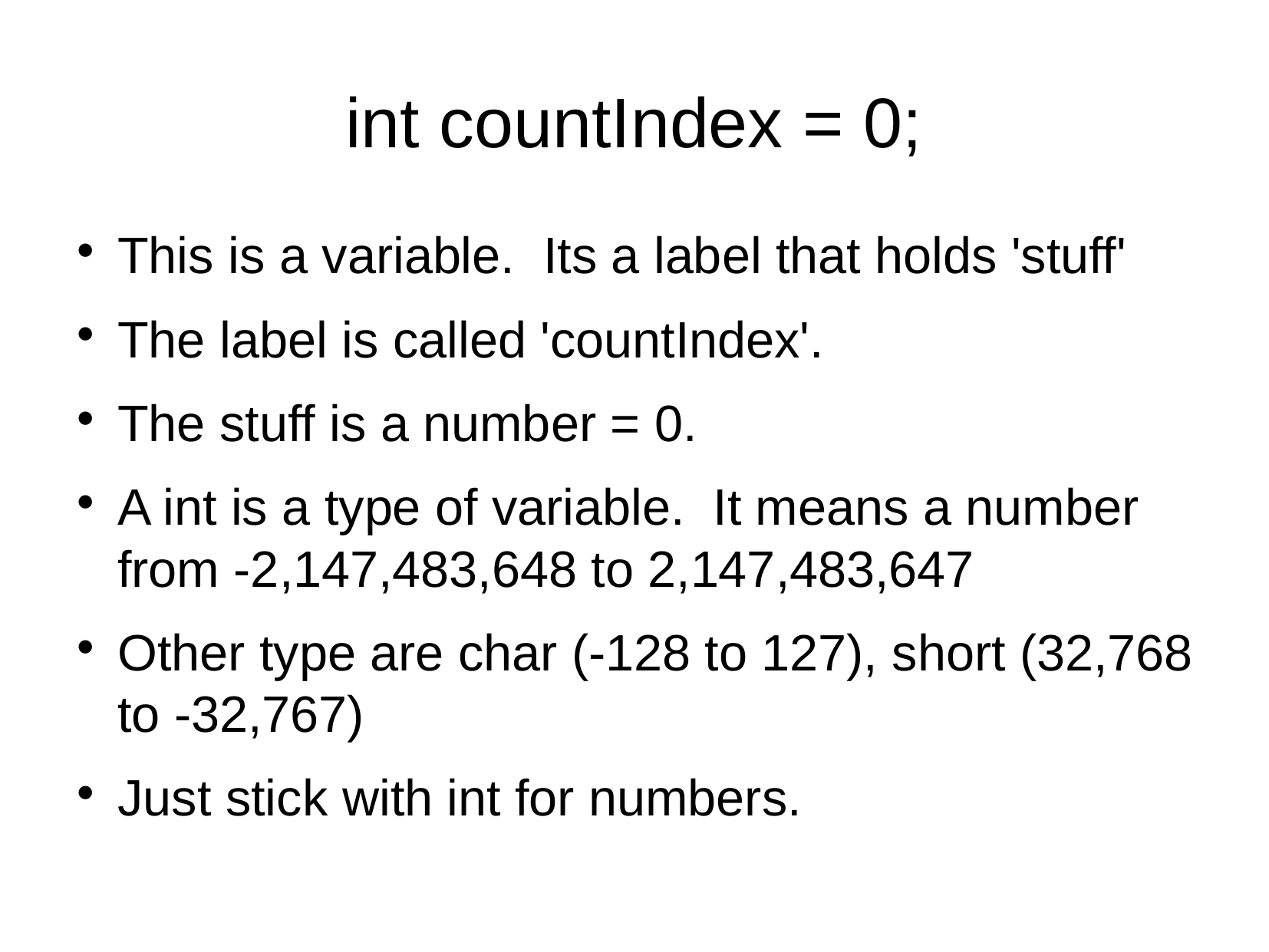

# int countIndex = 0;
This is a variable.  Its a label that holds 'stuff'
The label is called 'countIndex'.
The stuff is a number = 0.
A int is a type of variable.  It means a number from -2,147,483,648 to 2,147,483,647
Other type are char (-128 to 127), short (32,768 to -32,767)
Just stick with int for numbers.